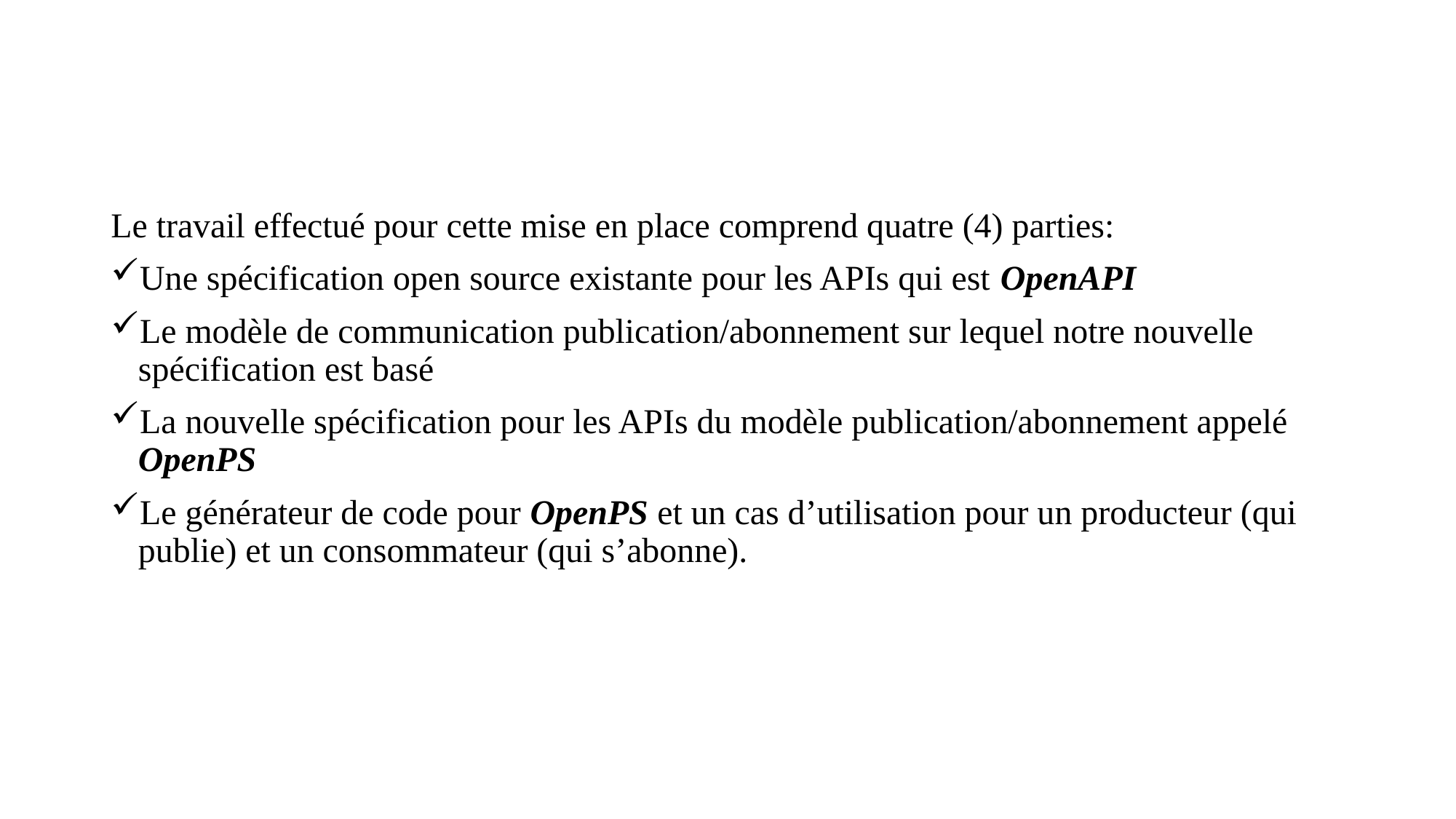

Le travail effectué pour cette mise en place comprend quatre (4) parties:
Une spécification open source existante pour les APIs qui est OpenAPI
Le modèle de communication publication/abonnement sur lequel notre nouvelle spécification est basé
La nouvelle spécification pour les APIs du modèle publication/abonnement appelé OpenPS
Le générateur de code pour OpenPS et un cas d’utilisation pour un producteur (qui publie) et un consommateur (qui s’abonne).